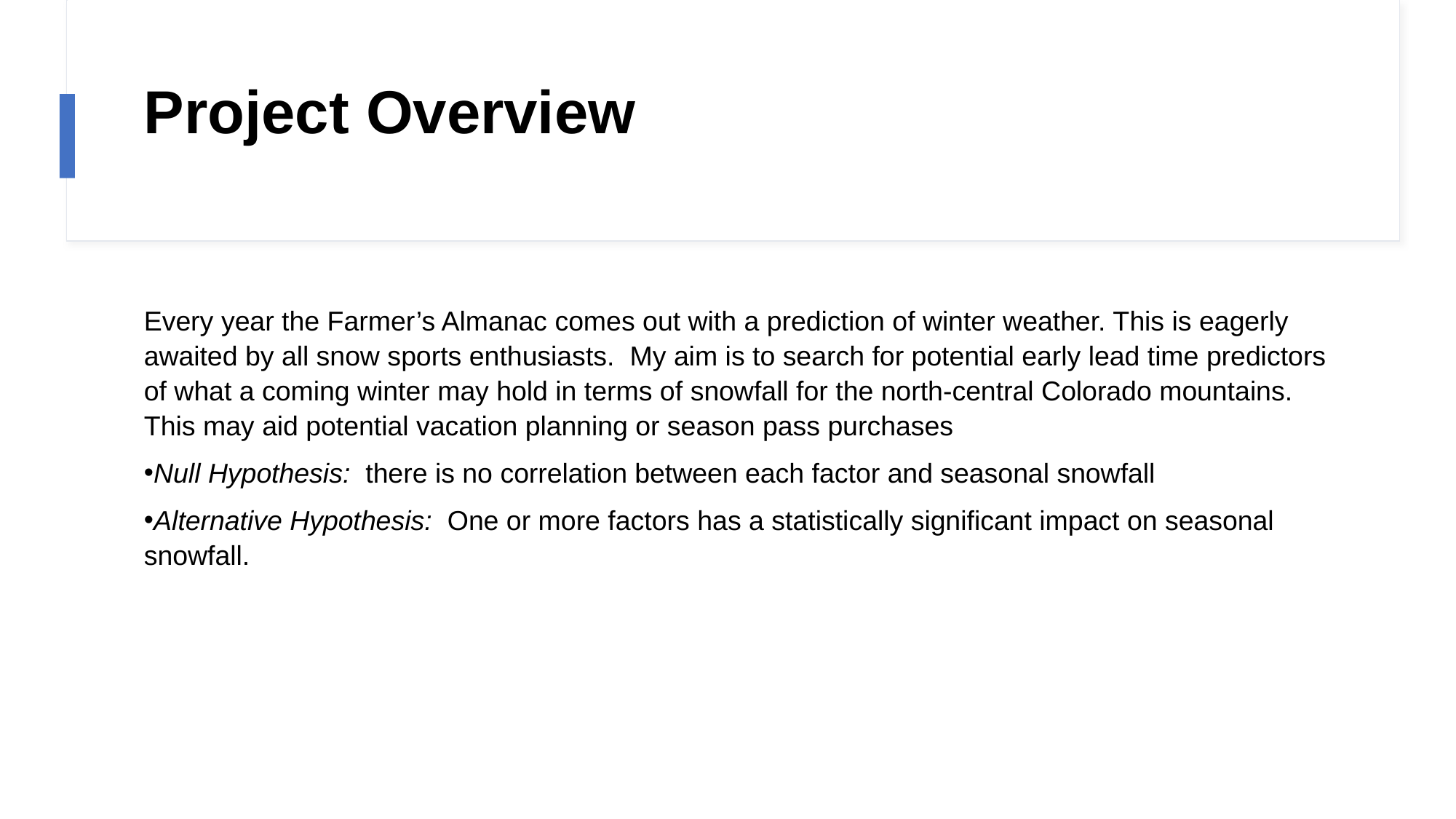

# Project Overview
Every year the Farmer’s Almanac comes out with a prediction of winter weather. This is eagerly awaited by all snow sports enthusiasts.  My aim is to search for potential early lead time predictors of what a coming winter may hold in terms of snowfall for the north-central Colorado mountains. This may aid potential vacation planning or season pass purchases
Null Hypothesis:  there is no correlation between each factor and seasonal snowfall
Alternative Hypothesis:  One or more factors has a statistically significant impact on seasonal snowfall.